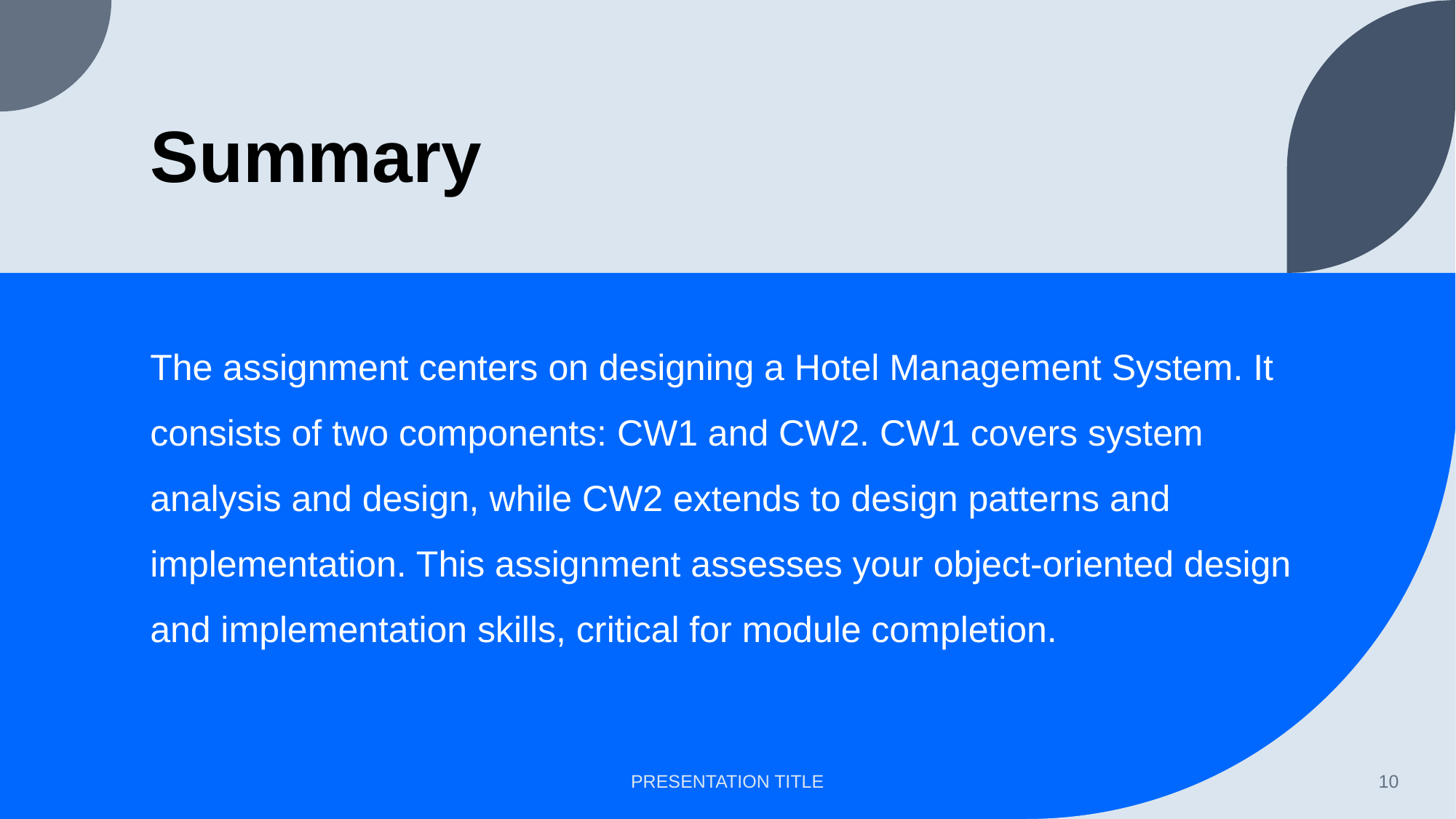

# Summary
The assignment centers on designing a Hotel Management System. It consists of two components: CW1 and CW2. CW1 covers system analysis and design, while CW2 extends to design patterns and implementation. This assignment assesses your object-oriented design and implementation skills, critical for module completion.
PRESENTATION TITLE
10